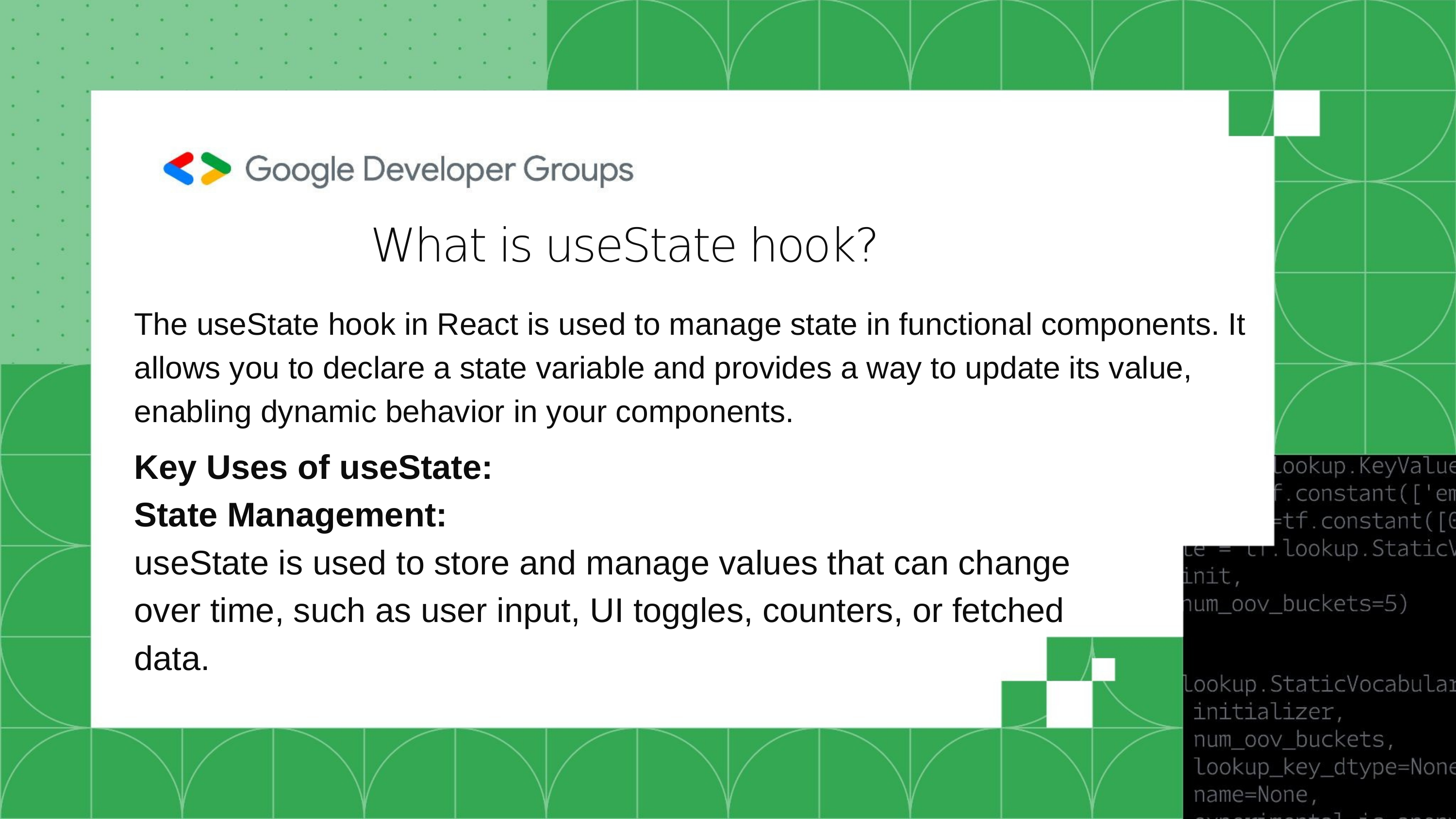

What is useState hook?
The useState hook in React is used to manage state in functional components. It allows you to declare a state variable and provides a way to update its value, enabling dynamic behavior in your components.
Key Uses of useState:
State Management:
useState is used to store and manage values that can change over time, such as user input, UI toggles, counters, or fetched data.